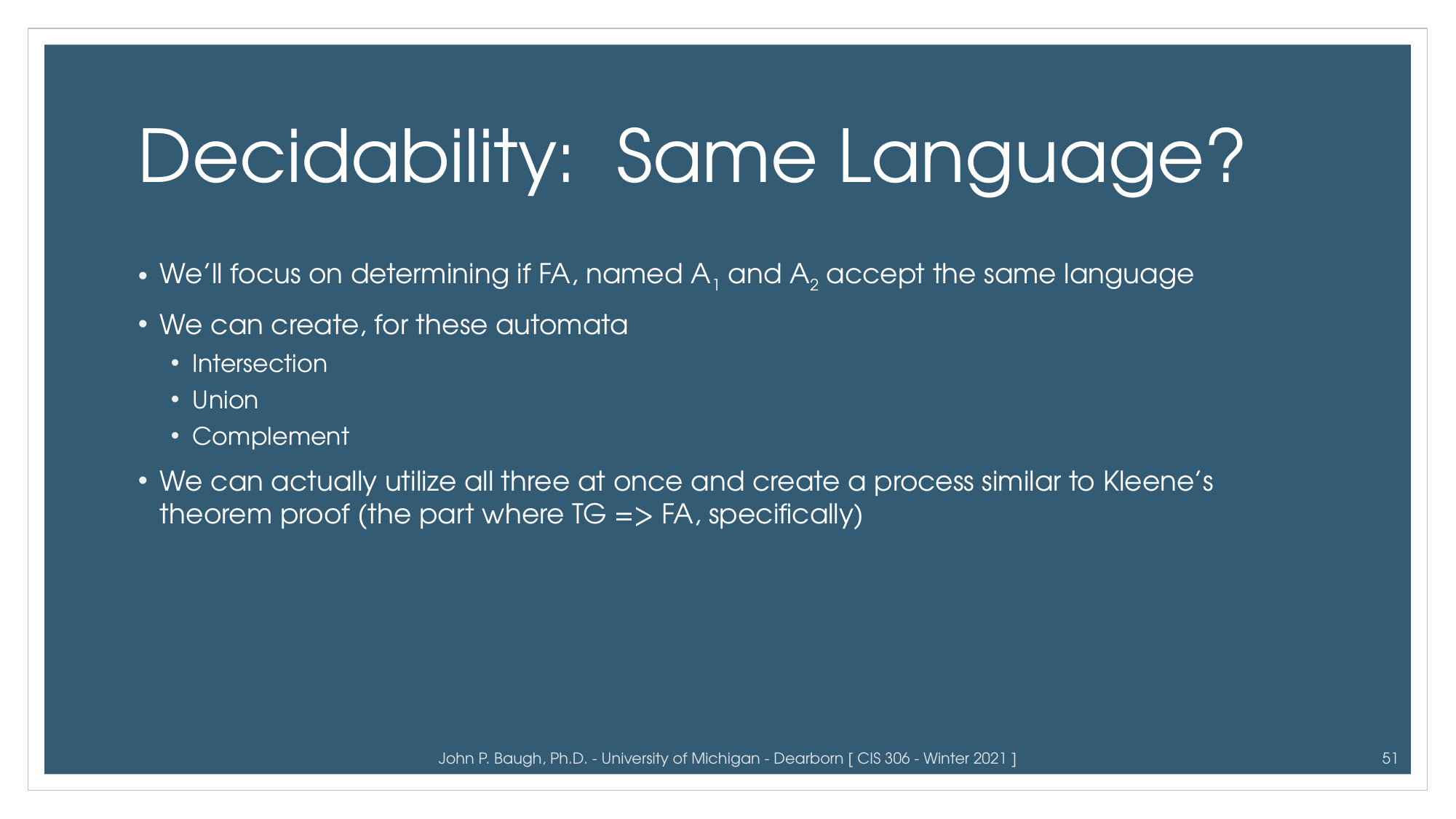

# Decidability:  Same Language?
We’ll focus on determining if FA, named A1 and A2 accept the same language
We can create, for these automata
Intersection
Union
Complement
We can actually utilize all three at once and create a process similar to Kleene’s theorem proof (the part where TG => FA, specifically)
John P. Baugh, Ph.D. - University of Michigan - Dearborn [ CIS 306 - Winter 2021 ]
51